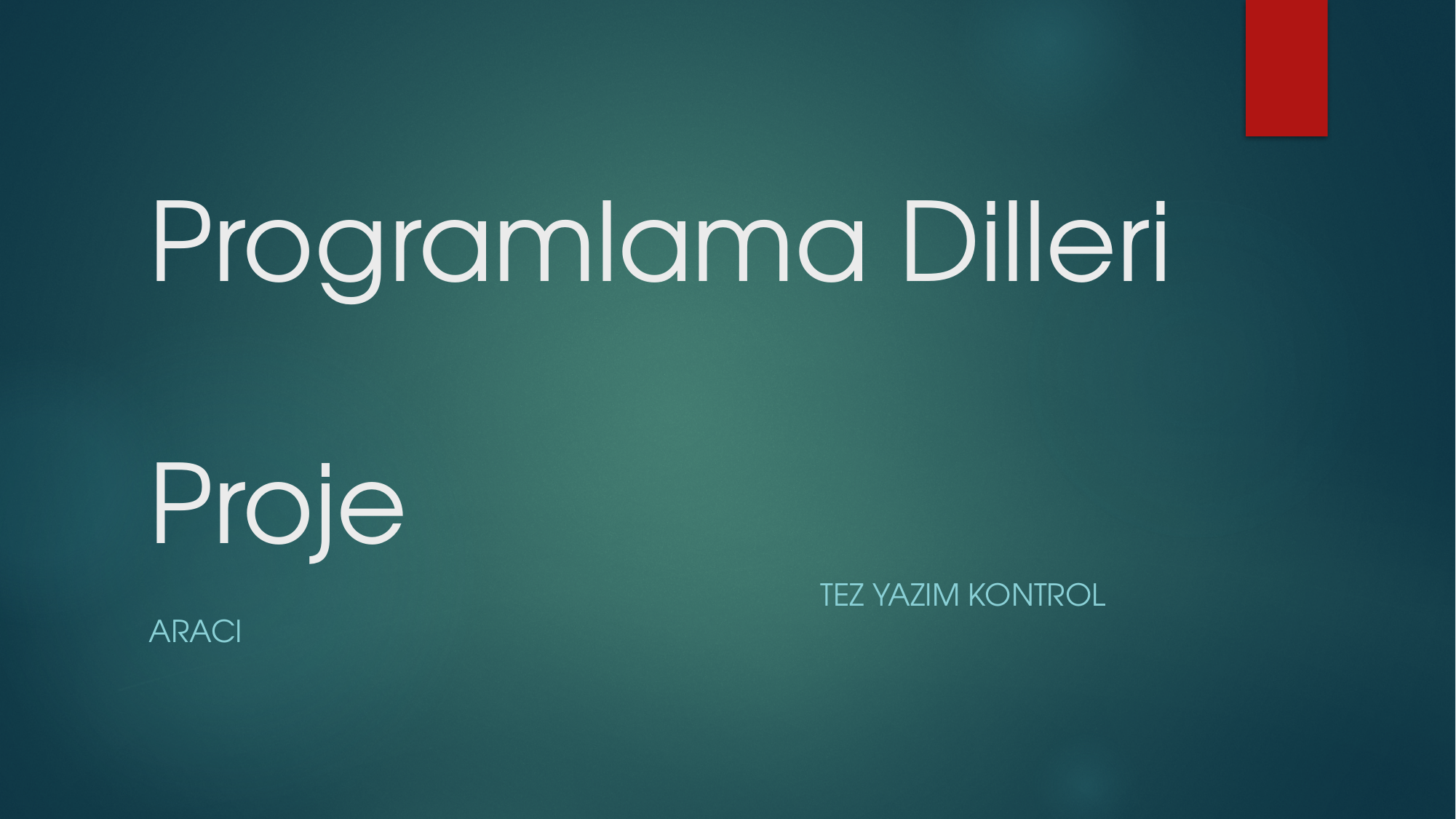

# Programlama Dilleri 							 Proje
						  TEZ YAZIM KONTROL ARACI